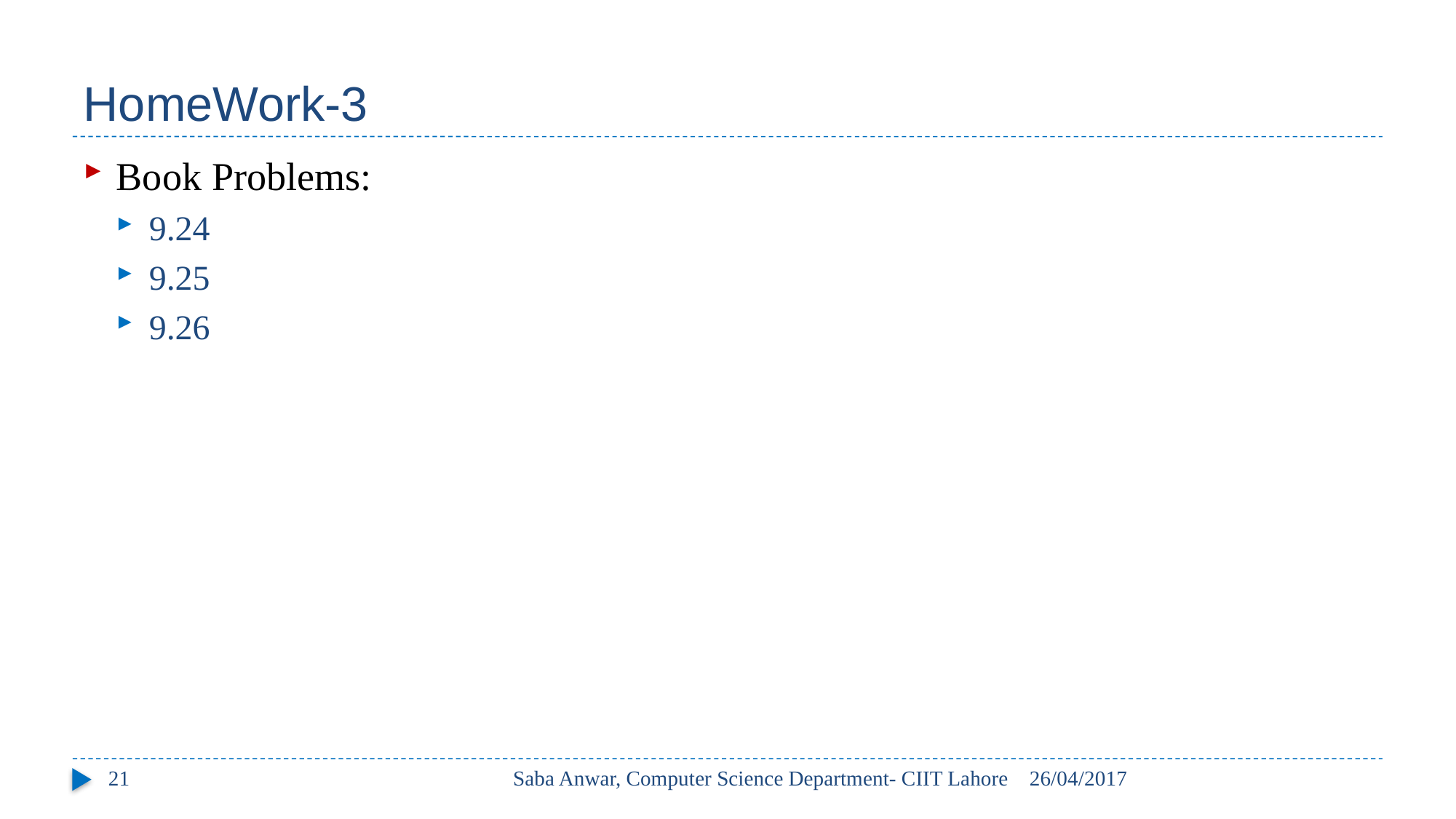

# HomeWork-3
Book Problems:
9.24
9.25
9.26

21
Saba Anwar, Computer Science Department- CIIT Lahore
26/04/2017